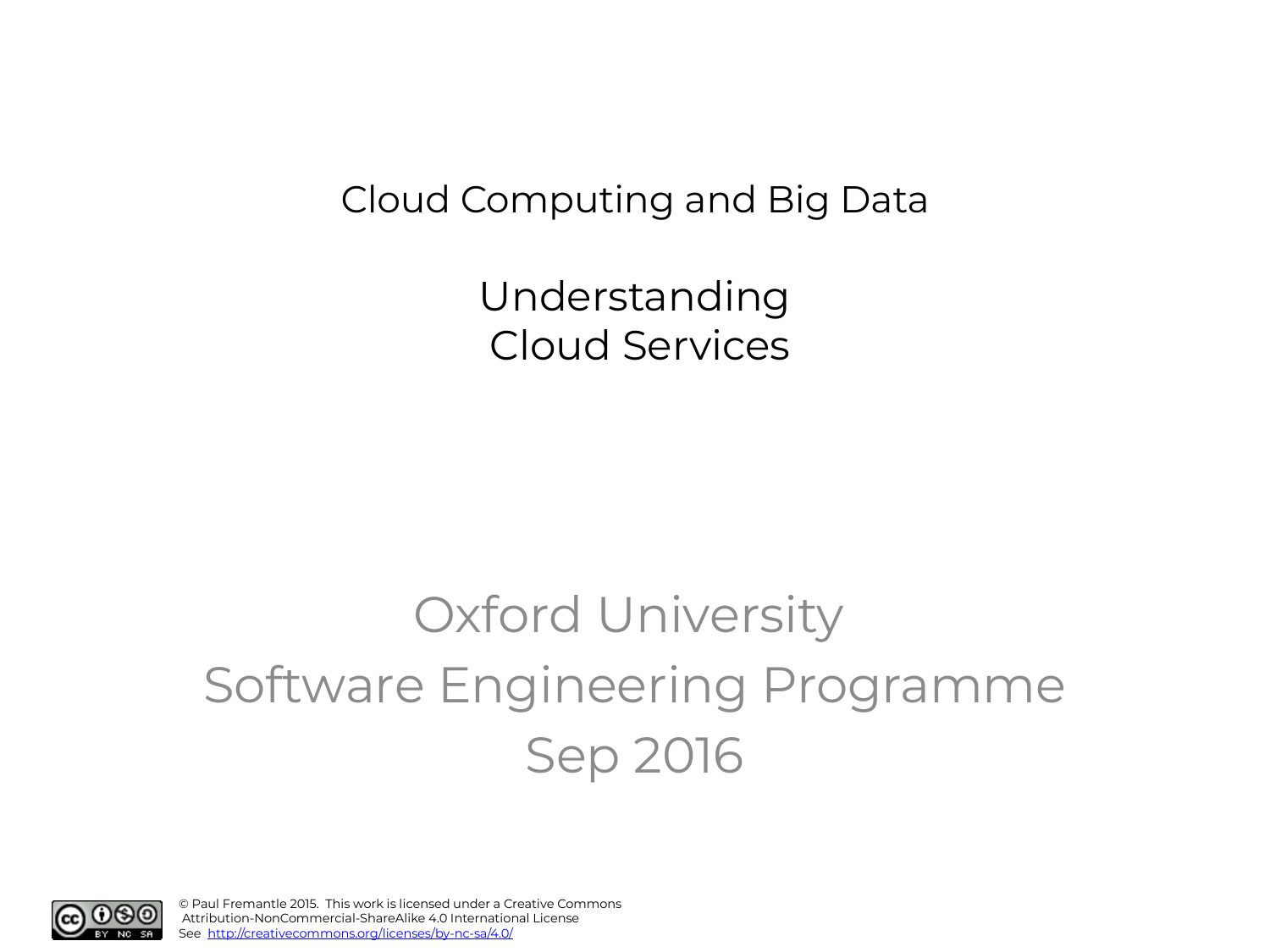

# Cloud Computing and Big Data Understanding Cloud Services
Oxford University
Software Engineering Programme
Sep 2016